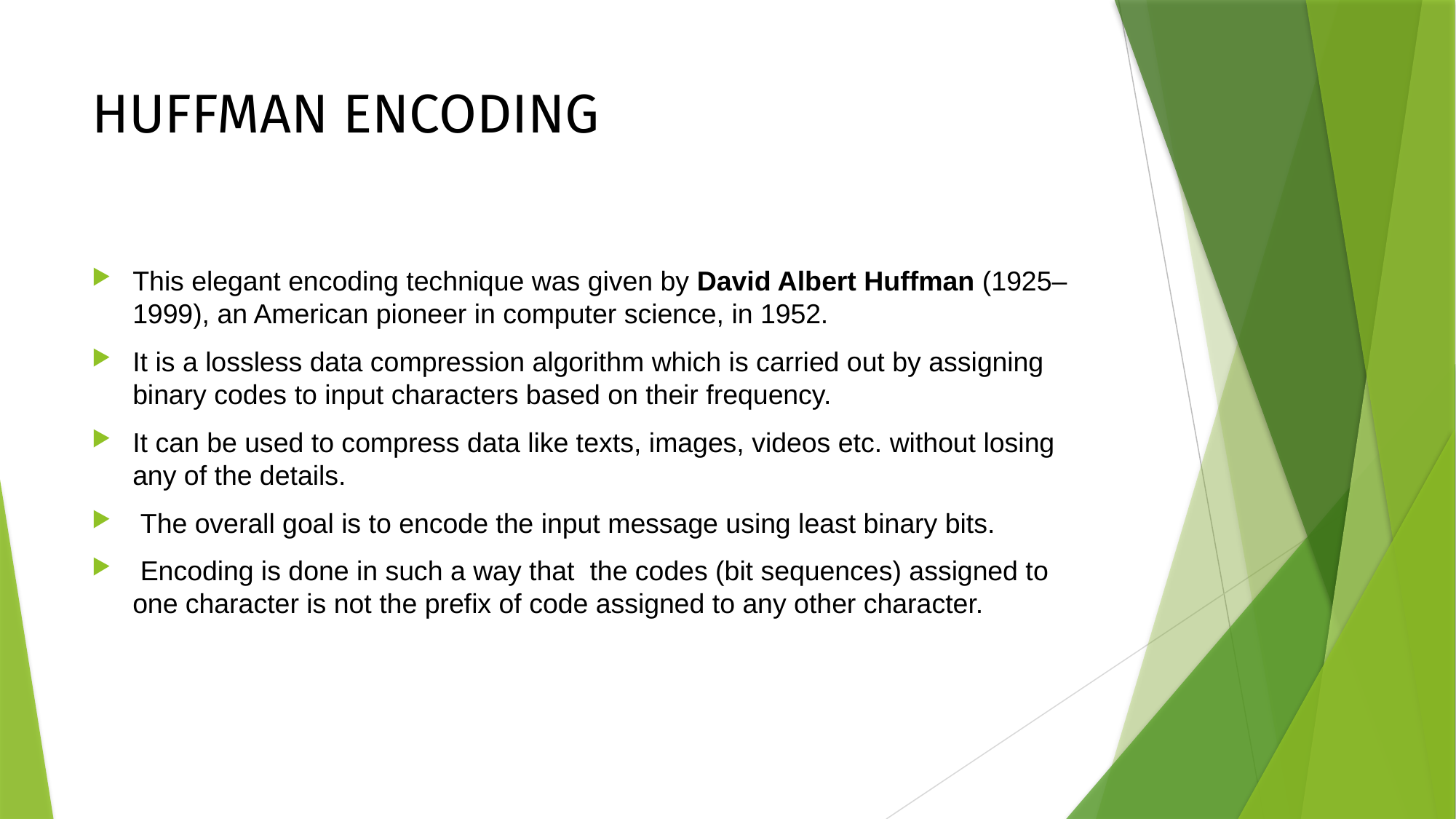

# HUFFMAN ENCODING
This elegant encoding technique was given by David Albert Huffman (1925–1999), an American pioneer in computer science, in 1952.
It is a lossless data compression algorithm which is carried out by assigning binary codes to input characters based on their frequency.
It can be used to compress data like texts, images, videos etc. without losing any of the details.
 The overall goal is to encode the input message using least binary bits.
 Encoding is done in such a way that  the codes (bit sequences) assigned to one character is not the prefix of code assigned to any other character.